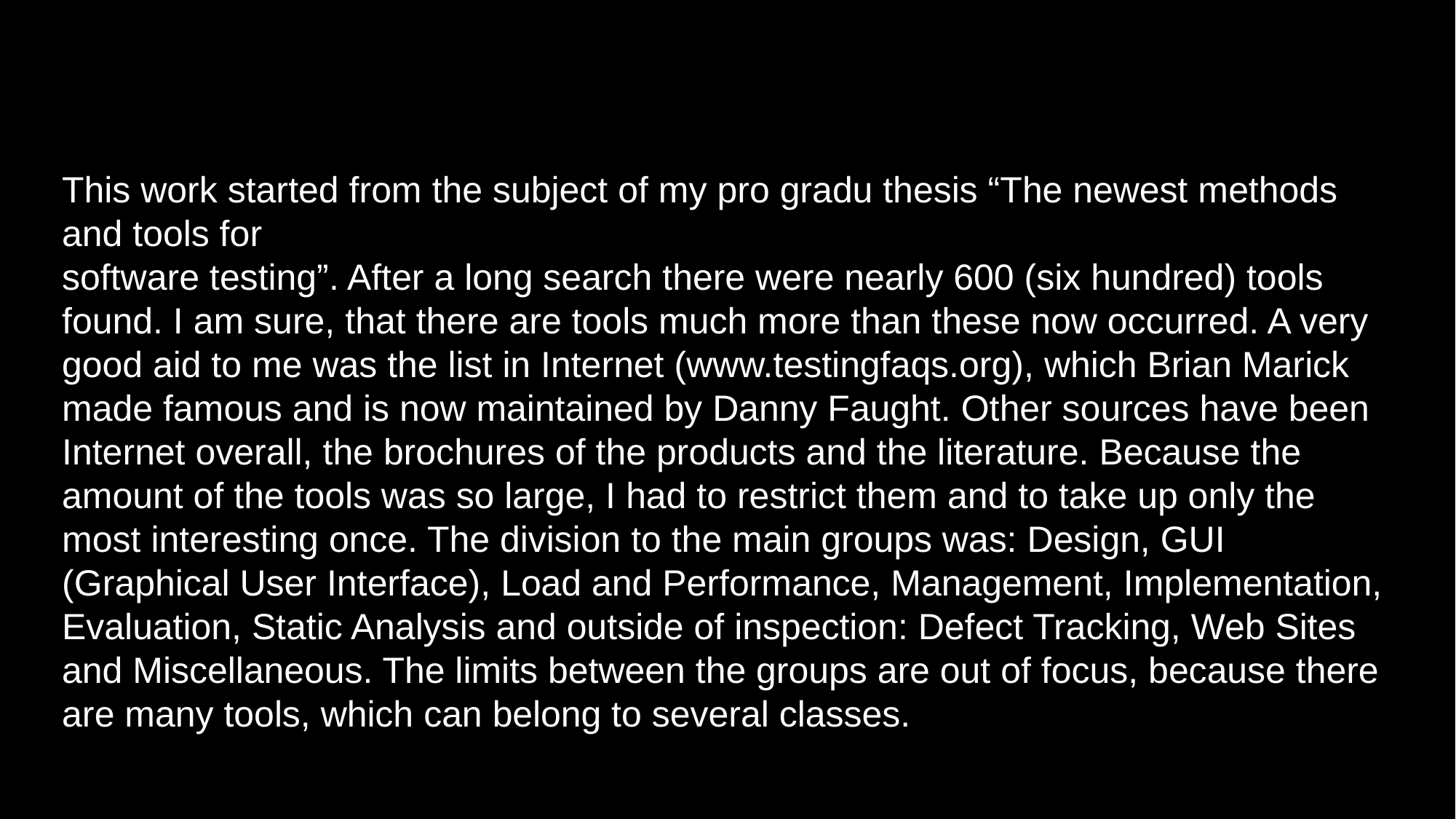

This work started from the subject of my pro gradu thesis “The newest methods and tools for
software testing”. After a long search there were nearly 600 (six hundred) tools found. I am sure, that there are tools much more than these now occurred. A very good aid to me was the list in Internet (www.testingfaqs.org), which Brian Marick made famous and is now maintained by Danny Faught. Other sources have been Internet overall, the brochures of the products and the literature. Because the amount of the tools was so large, I had to restrict them and to take up only the most interesting once. The division to the main groups was: Design, GUI (Graphical User Interface), Load and Performance, Management, Implementation, Evaluation, Static Analysis and outside of inspection: Defect Tracking, Web Sites and Miscellaneous. The limits between the groups are out of focus, because there are many tools, which can belong to several classes.